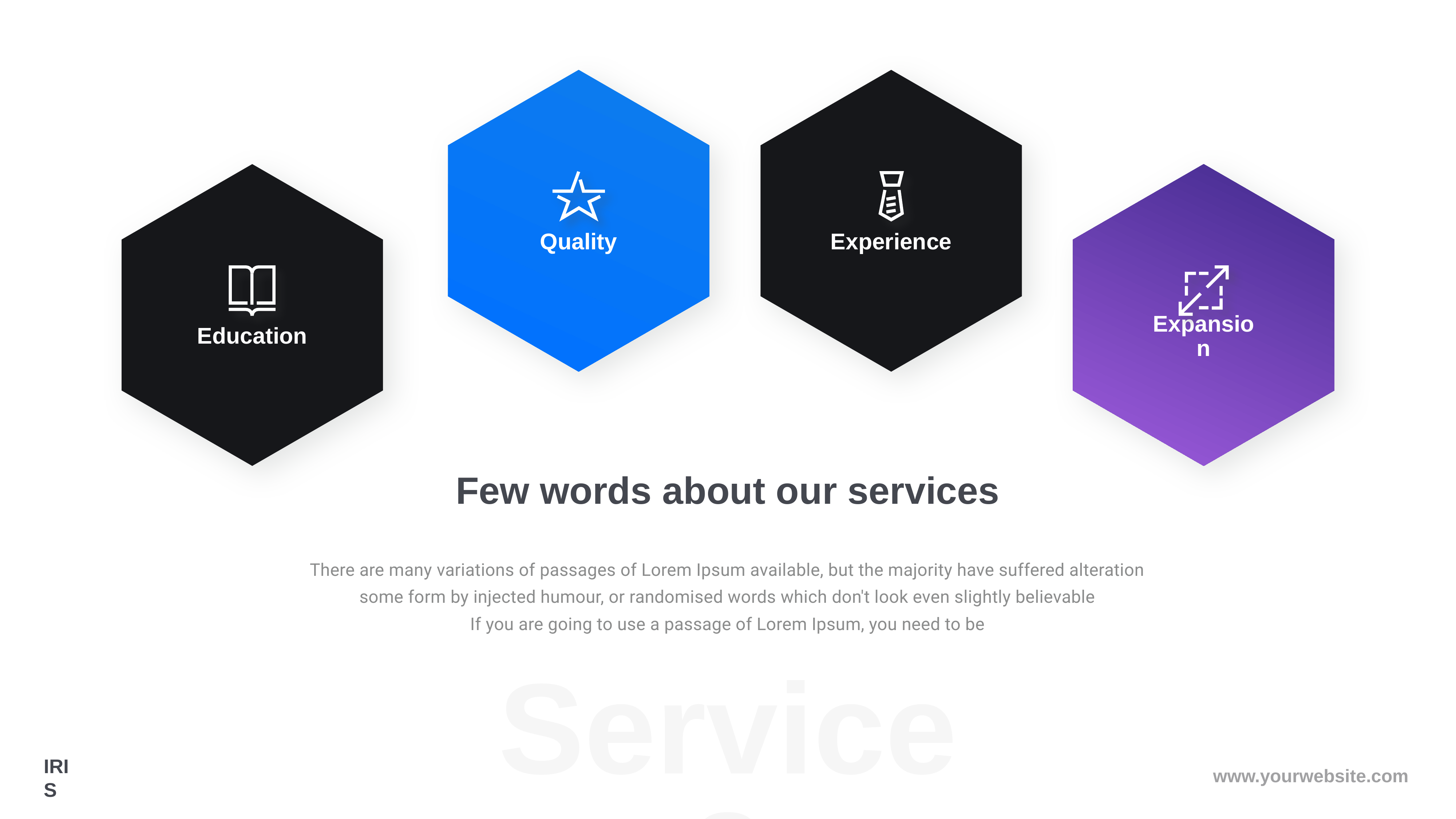

Quality
Experience

Education
Expansion
# Few words about our services
There are many variations of passages of Lorem Ipsum available, but the majority have suffered alteration
some form by injected humour, or randomised words which don't look even slightly believable
If you are going to use a passage of Lorem Ipsum, you need to be
Services
www.yourwebsite.com
IRIS